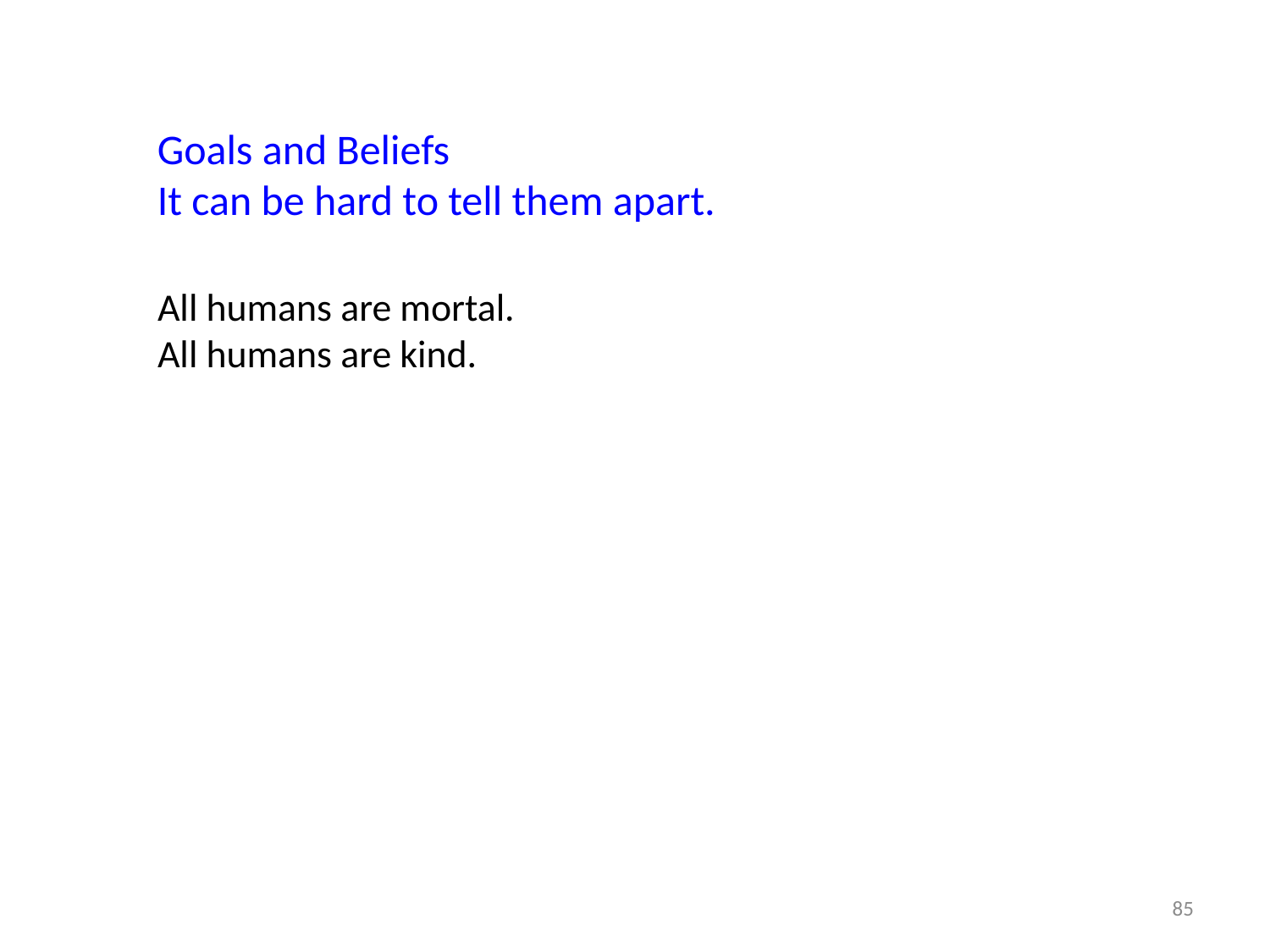

Goals and Beliefs
It can be hard to tell them apart.
All humans are mortal.
All humans are kind.

85